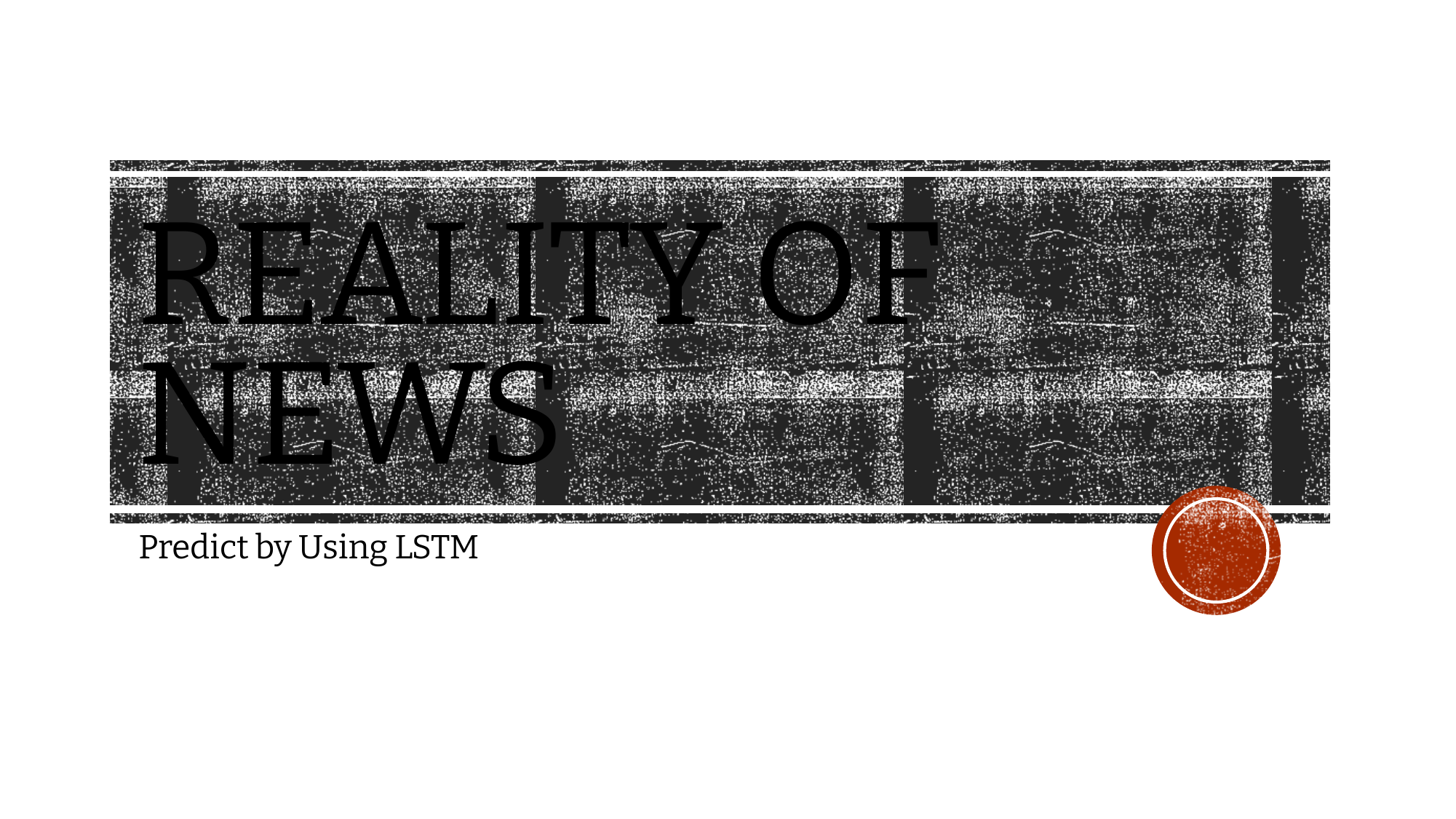

# Reality of News
Predict by Using LSTM